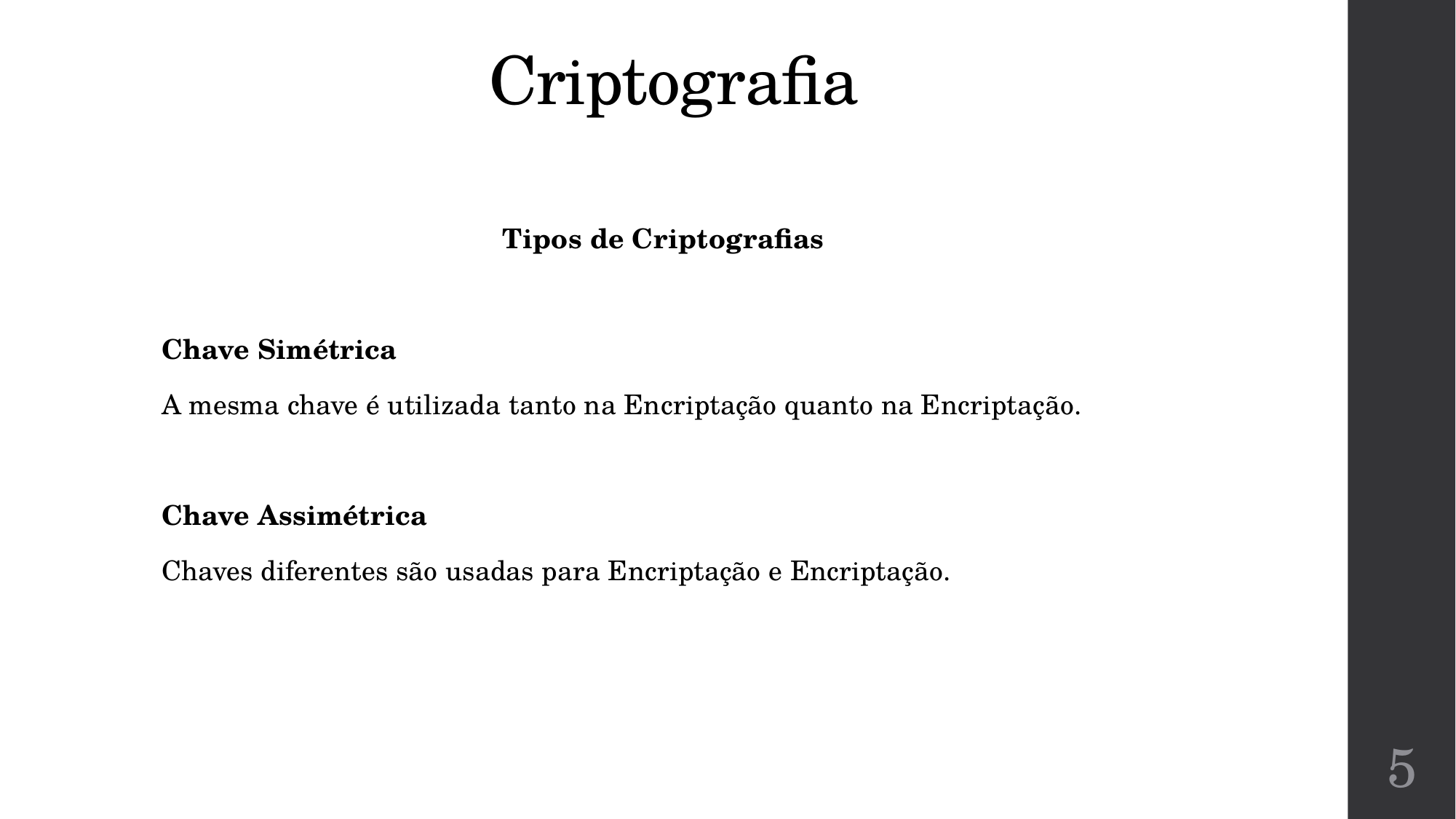

# Criptografia
Tipos de Criptografias

Chave Simétrica
A mesma chave é utilizada tanto na Encriptação quanto na Encriptação.

Chave Assimétrica
Chaves diferentes são usadas para Encriptação e Encriptação.

5